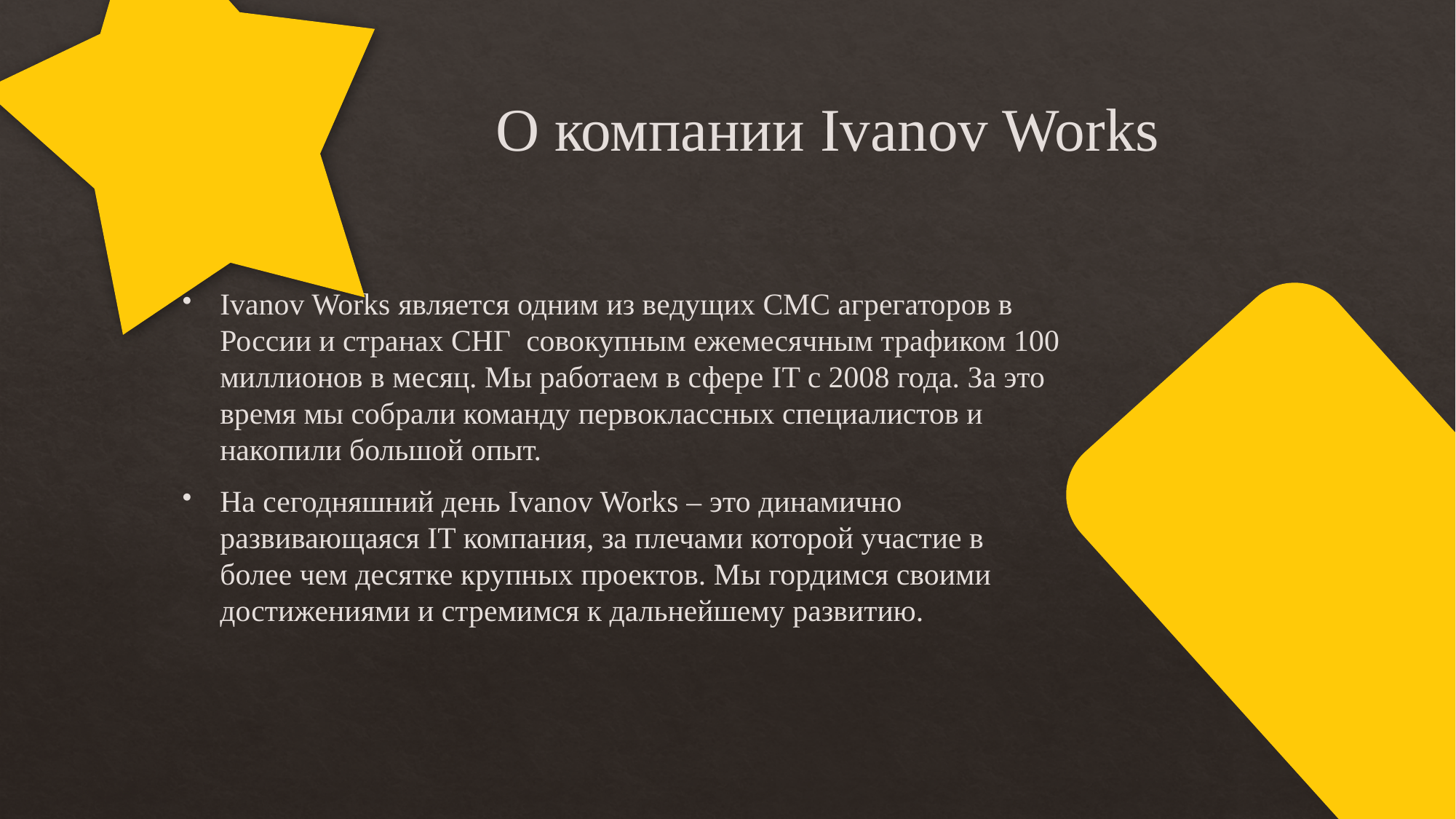

# О компании Ivanov Works
Ivanov Works является одним из ведущих СМС агрегаторов в России и странах СНГ  совокупным ежемесячным трафиком 100 миллионов в месяц. Мы работаем в сфере IT с 2008 года. За это время мы собрали команду первоклассных специалистов и накопили большой опыт.
На сегодняшний день Ivanov Works – это динамично развивающаяся IT компания, за плечами которой участие в более чем десятке крупных проектов. Мы гордимся своими достижениями и стремимся к дальнейшему развитию.